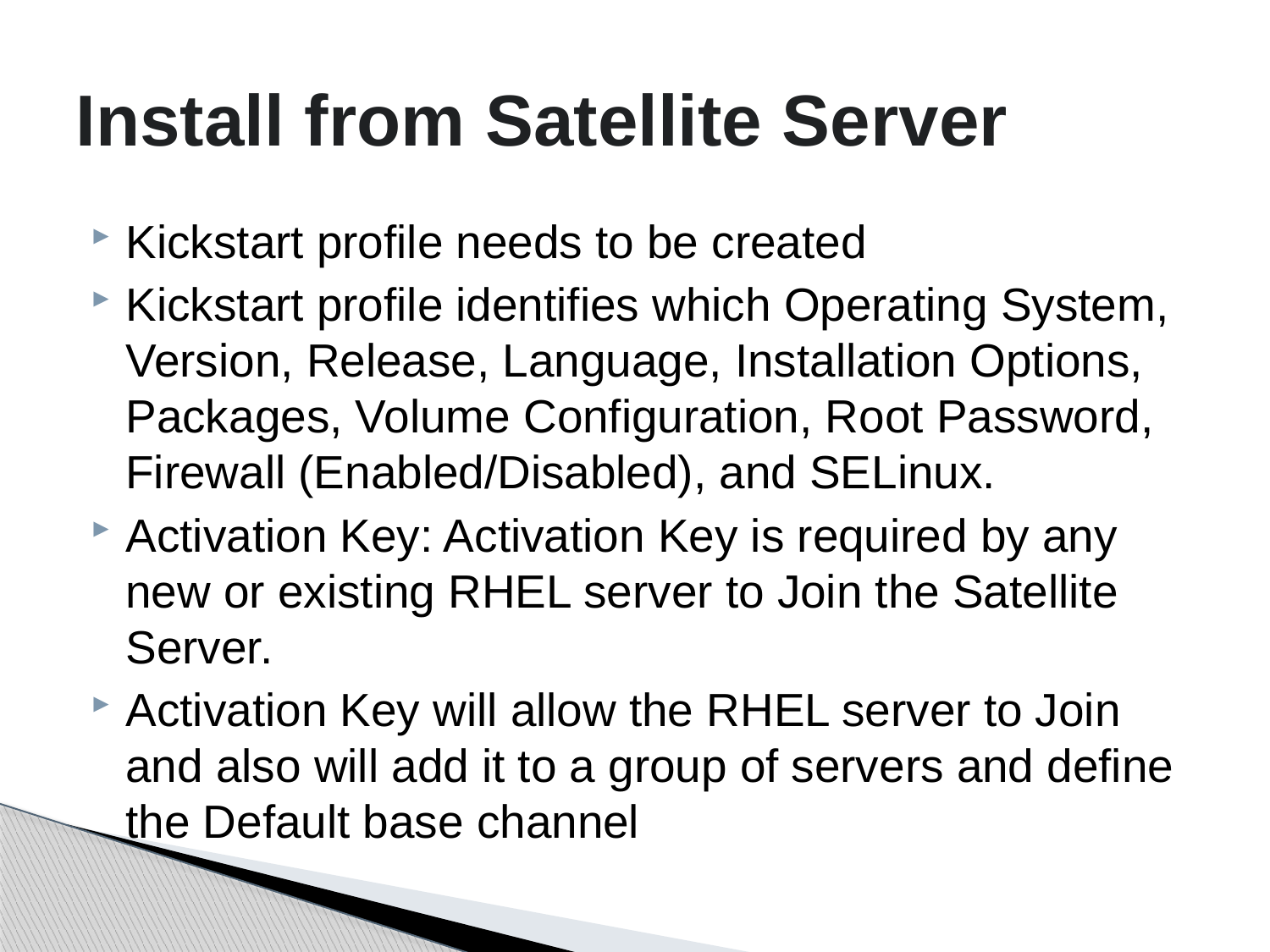

# Install from Satellite Server
Kickstart profile needs to be created
Kickstart profile identifies which Operating System, Version, Release, Language, Installation Options, Packages, Volume Configuration, Root Password, Firewall (Enabled/Disabled), and SELinux.
Activation Key: Activation Key is required by any new or existing RHEL server to Join the Satellite Server.
Activation Key will allow the RHEL server to Join and also will add it to a group of servers and define the Default base channel